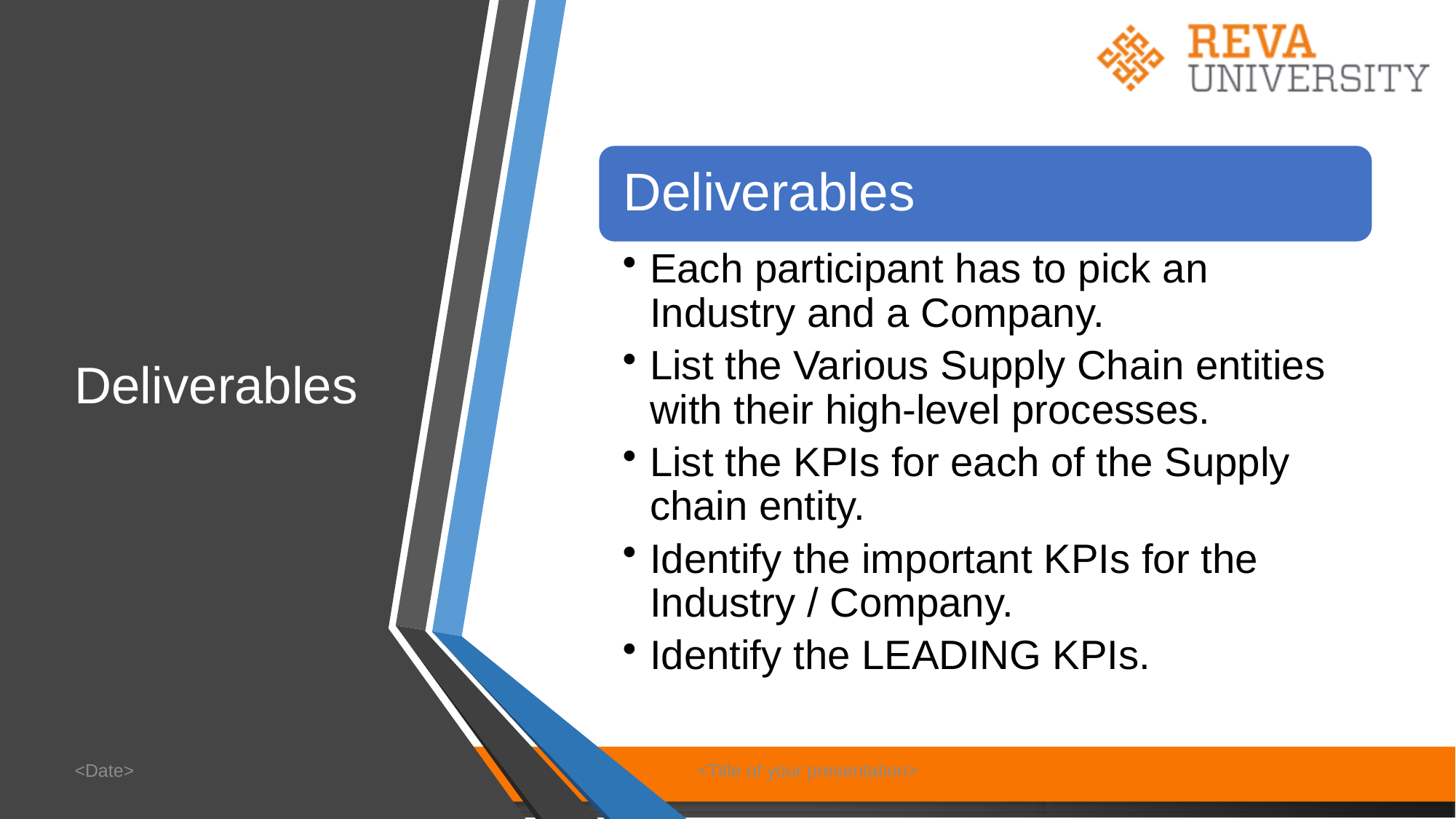

# Deliverables
Deliverables
Each participant has to pick an Industry and a Company.
List the Various Supply Chain entities with their high-level processes.
List the KPIs for each of the Supply chain entity.
Identify the important KPIs for the Industry / Company.
Identify the LEADING KPIs.
<Date>
<Title of your presentation>